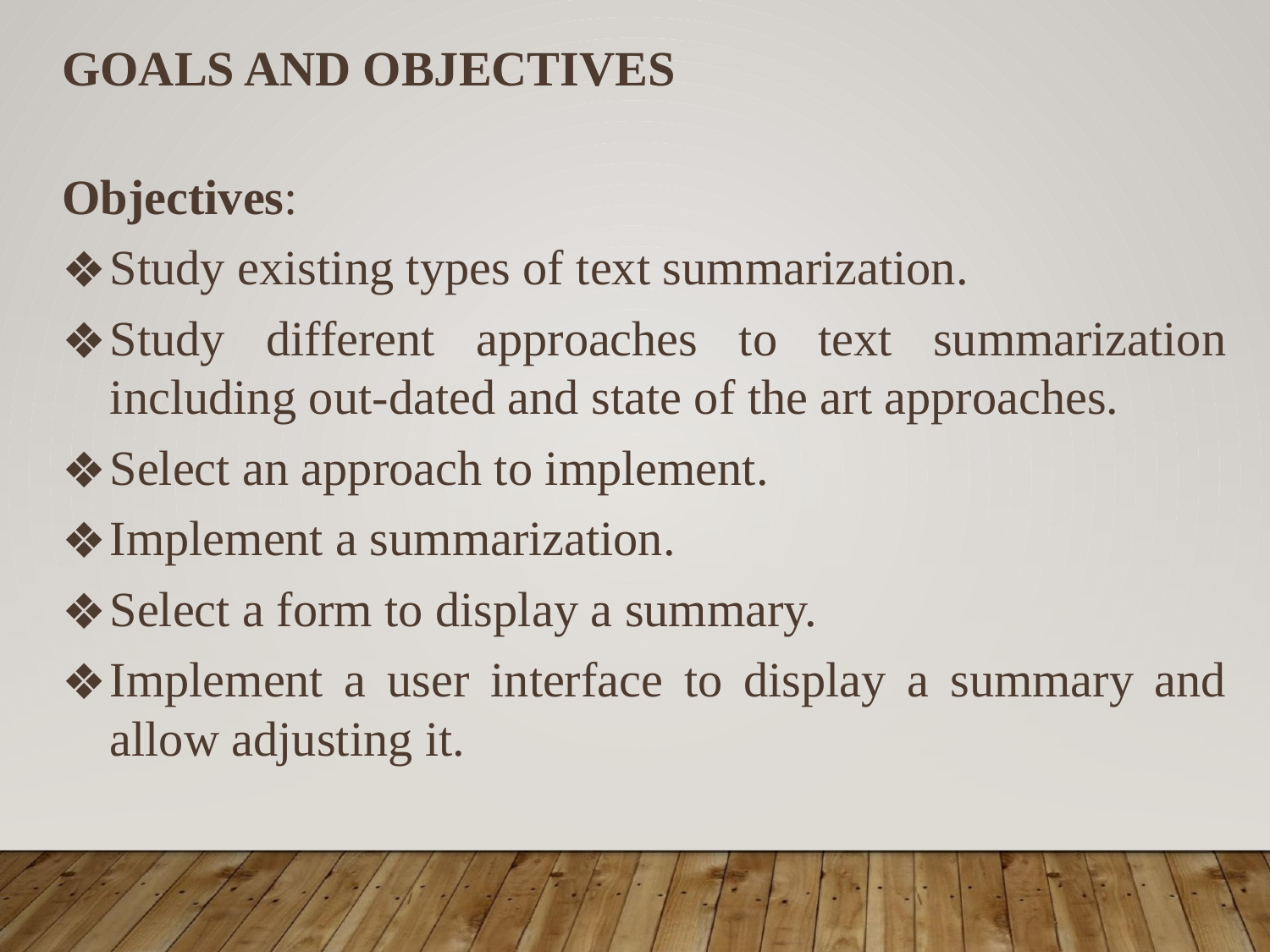

GOALS AND OBJECTIVES
Objectives:
Study existing types of text summarization.
Study different approaches to text summarization including out-dated and state of the art approaches.
Select an approach to implement.
Implement a summarization.
Select a form to display a summary.
Implement a user interface to display a summary and allow adjusting it.